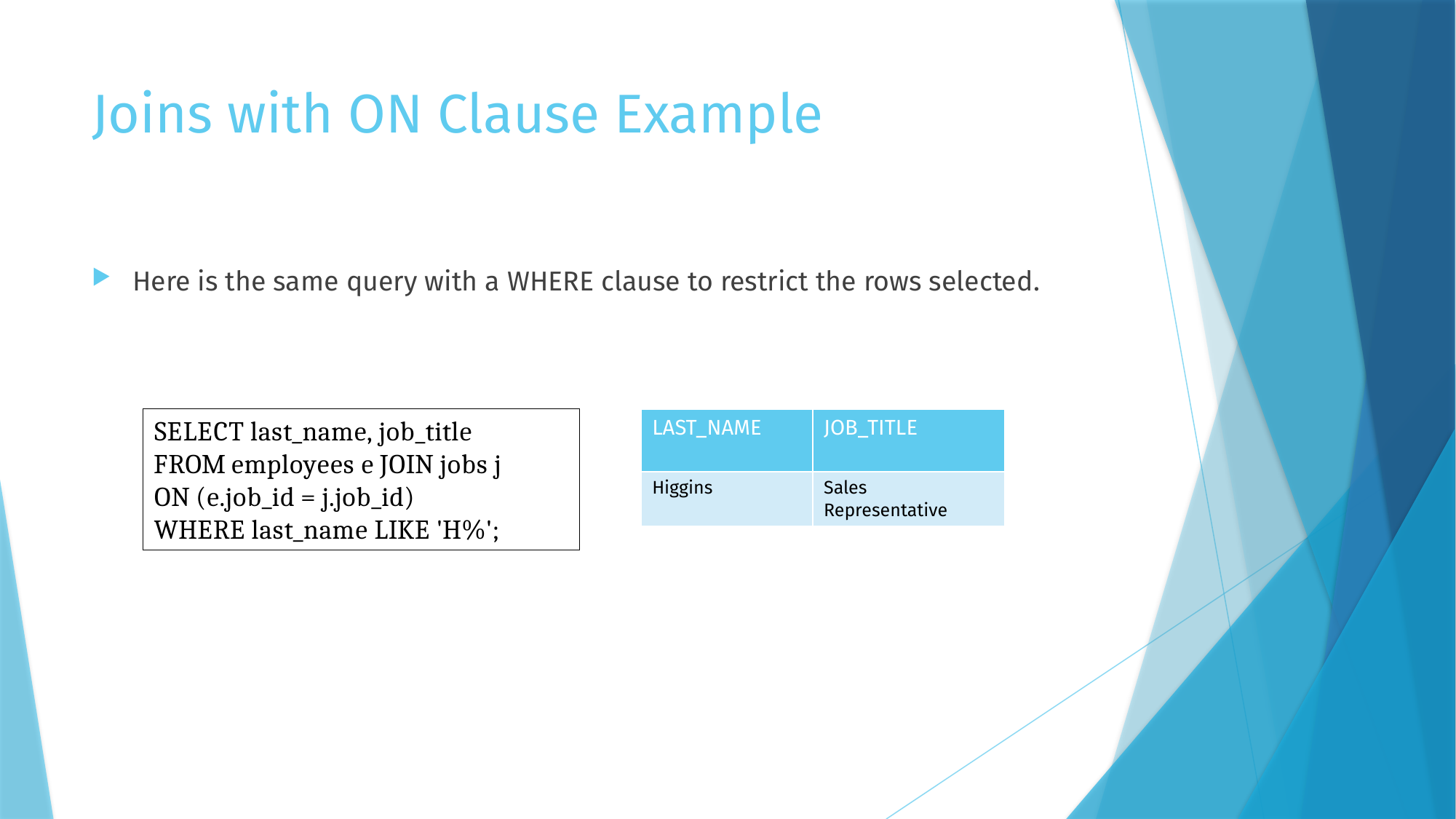

# Joins with ON Clause Example
Here is the same query with a WHERE clause to restrict the rows selected.
SELECT last_name, job_title
FROM employees e JOIN jobs j
ON (e.job_id = j.job_id)
WHERE last_name LIKE 'H%';
| LAST\_NAME | JOB\_TITLE |
| --- | --- |
| Higgins | Sales Representative |